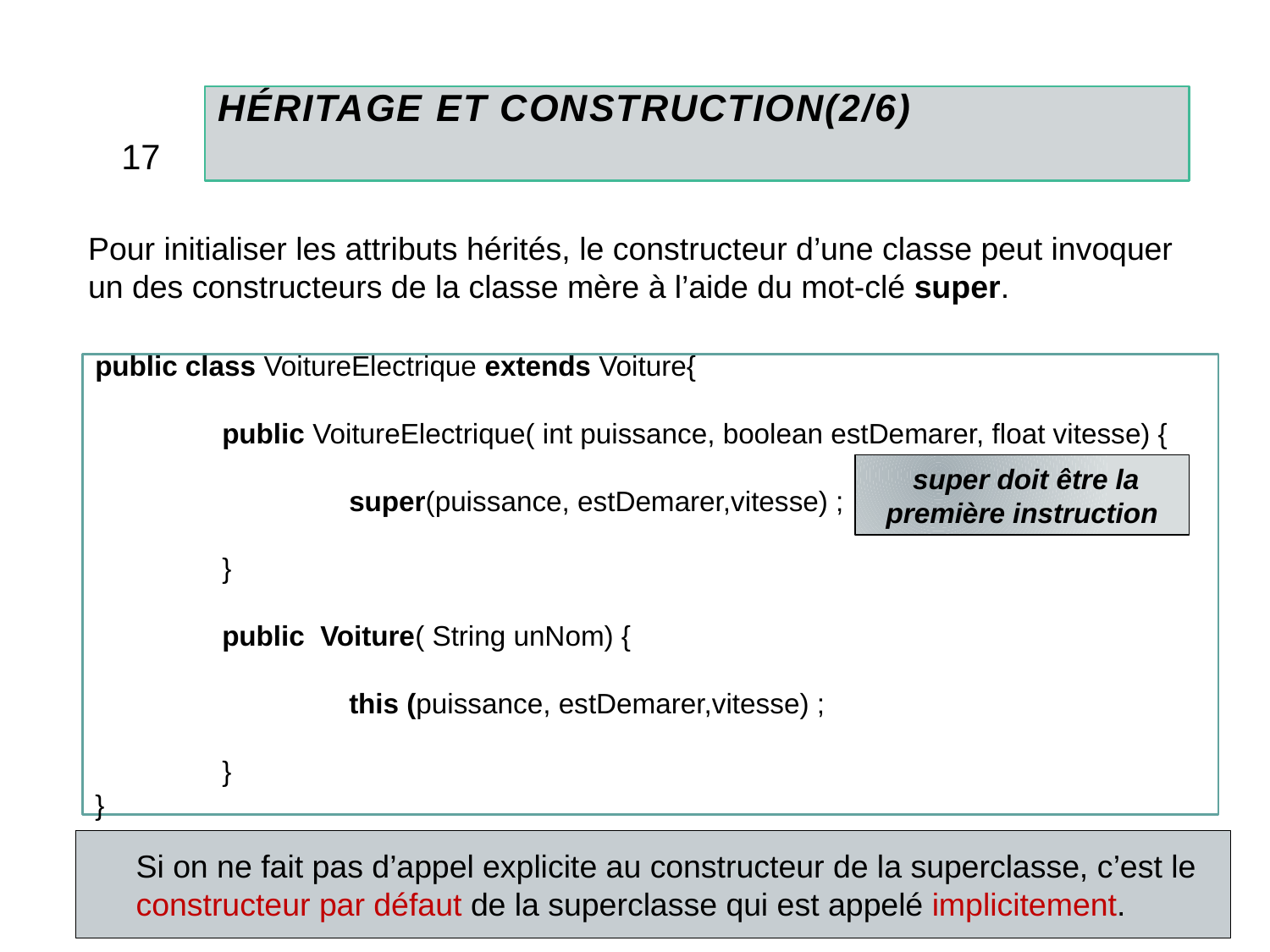

# Héritage et construction(2/6)
17
Pour initialiser les attributs hérités, le constructeur d’une classe peut invoquer un des constructeurs de la classe mère à l’aide du mot-clé super.
public class VoitureElectrique extends Voiture{

	public VoitureElectrique( int puissance, boolean estDemarer, float vitesse) {

		super(puissance, estDemarer,vitesse) ;

	}

	public  Voiture( String unNom) {

		this (puissance, estDemarer,vitesse) ;

	}
}
 super doit être la première instruction
Si on ne fait pas d’appel explicite au constructeur de la superclasse, c’est le constructeur par défaut de la superclasse qui est appelé implicitement.
17